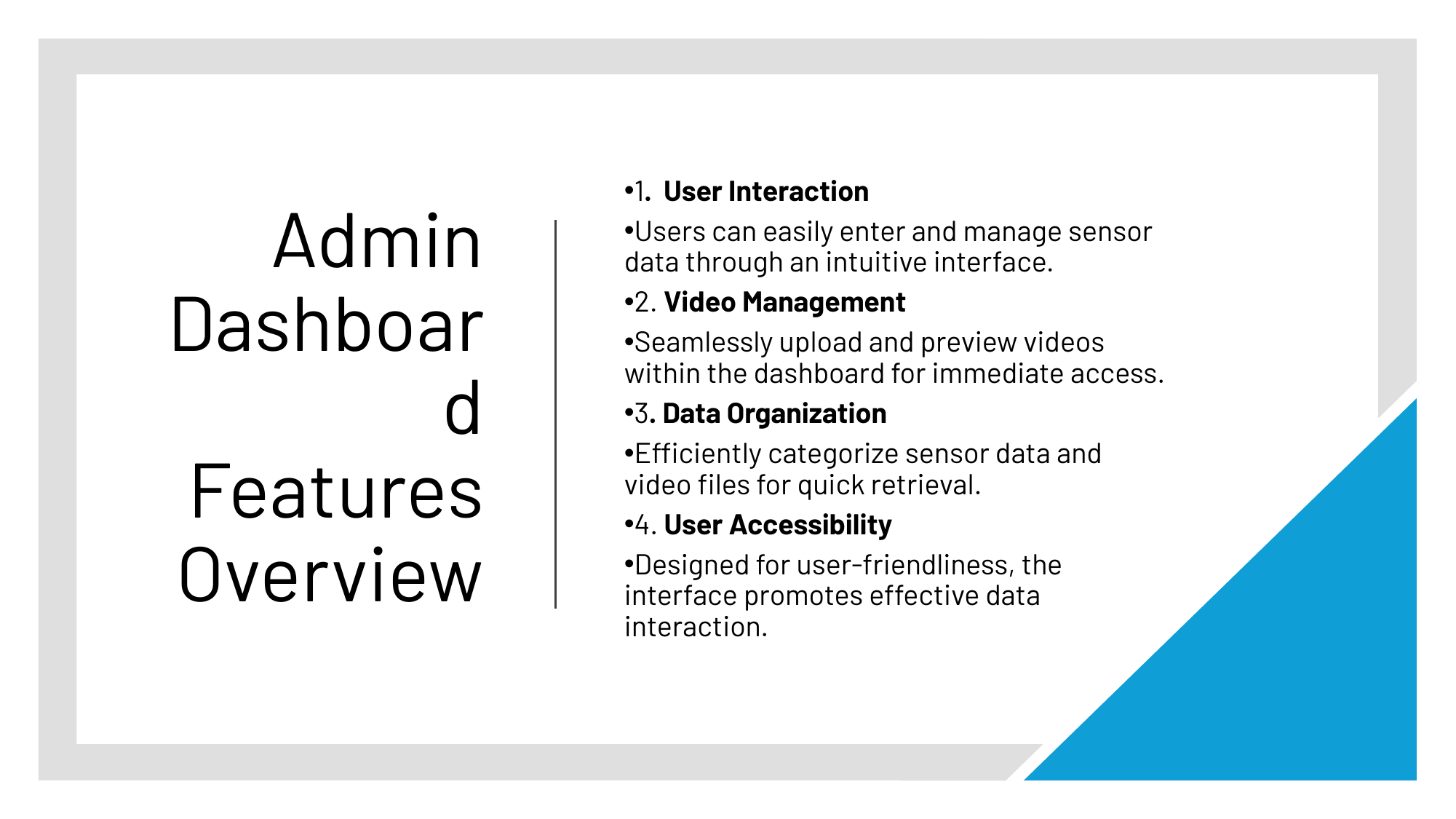

# Admin Dashboard Features Overview
1.  User Interaction
Users can easily enter and manage sensor data through an intuitive interface.
2. Video Management
Seamlessly upload and preview videos within the dashboard for immediate access.
3. Data Organization
Efficiently categorize sensor data and video files for quick retrieval.
4. User Accessibility
Designed for user-friendliness, the interface promotes effective data interaction.